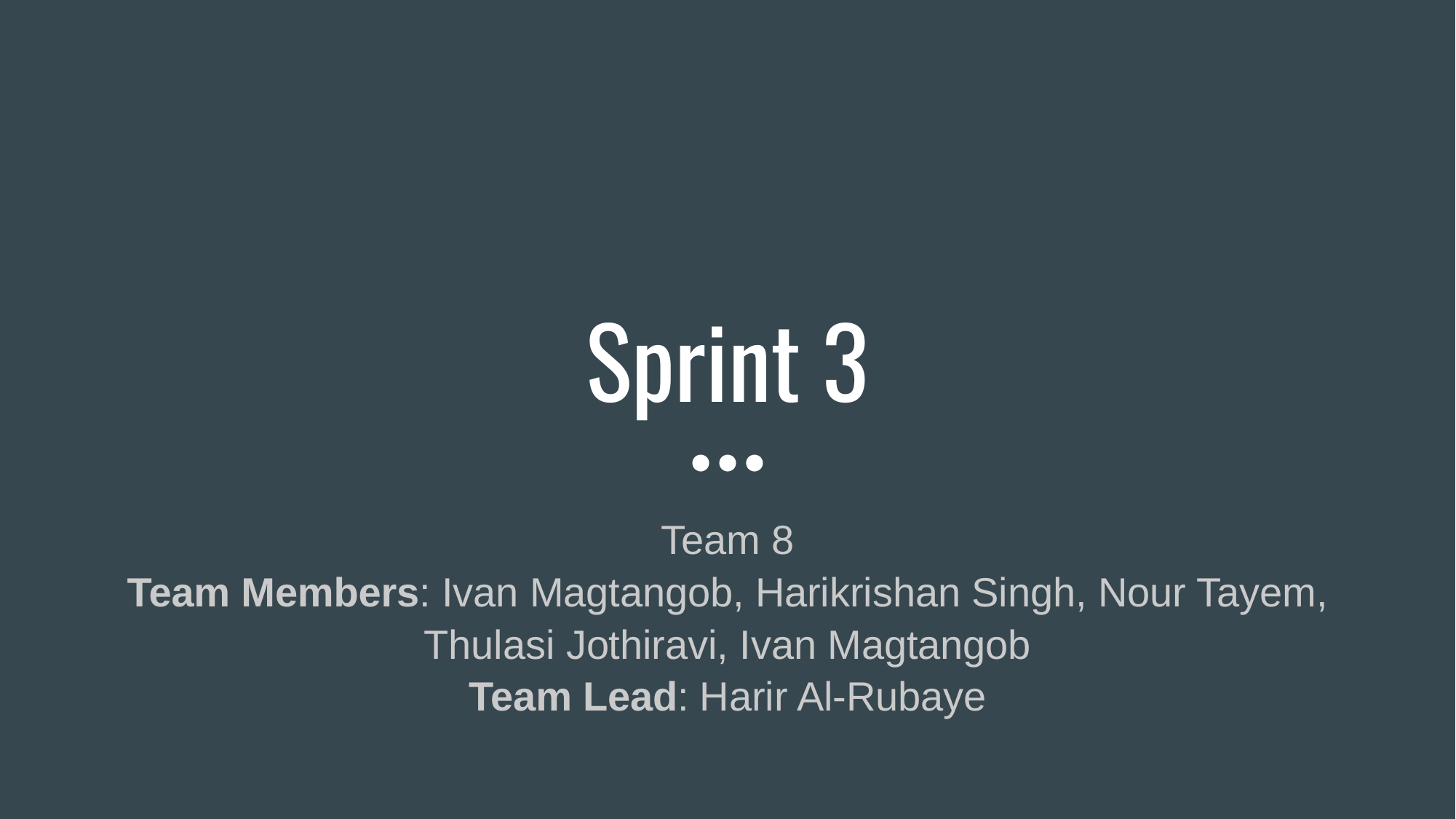

# Sprint 3
Team 8
Team Members: Ivan Magtangob, Harikrishan Singh, Nour Tayem, Thulasi Jothiravi, Ivan Magtangob
Team Lead: Harir Al-Rubaye